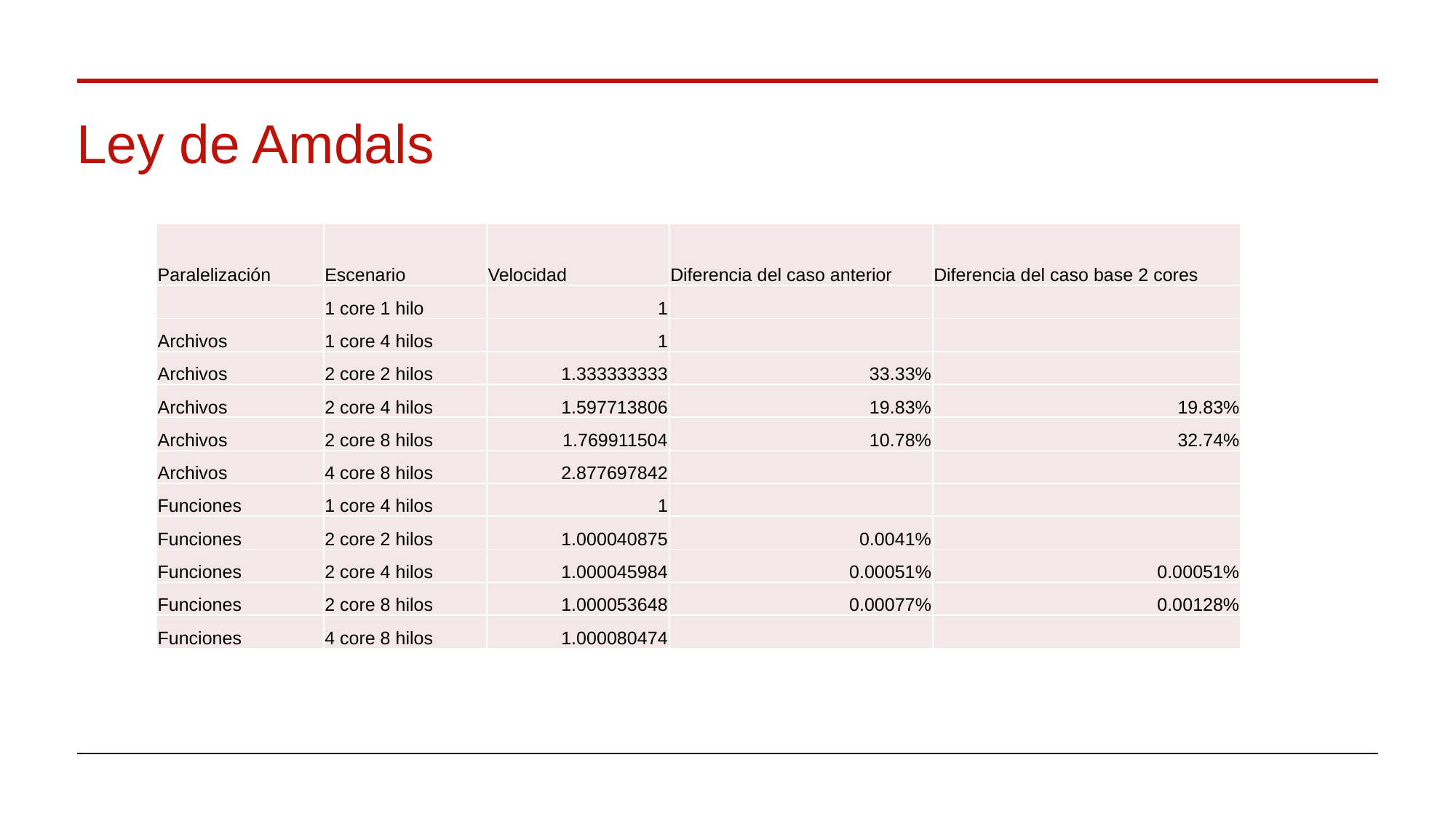

# Ley de Amdals
| Paralelización | Escenario | Velocidad | Diferencia del caso anterior | Diferencia del caso base 2 cores |
| --- | --- | --- | --- | --- |
|  | 1 core 1 hilo | 1 |  |  |
| Archivos | 1 core 4 hilos | 1 |  |  |
| Archivos | 2 core 2 hilos | 1.333333333 | 33.33% |  |
| Archivos | 2 core 4 hilos | 1.597713806 | 19.83% | 19.83% |
| Archivos | 2 core 8 hilos | 1.769911504 | 10.78% | 32.74% |
| Archivos | 4 core 8 hilos | 2.877697842 |  |  |
| Funciones | 1 core 4 hilos | 1 |  |  |
| Funciones | 2 core 2 hilos | 1.000040875 | 0.0041% |  |
| Funciones | 2 core 4 hilos | 1.000045984 | 0.00051% | 0.00051% |
| Funciones | 2 core 8 hilos | 1.000053648 | 0.00077% | 0.00128% |
| Funciones | 4 core 8 hilos | 1.000080474 |  |  |